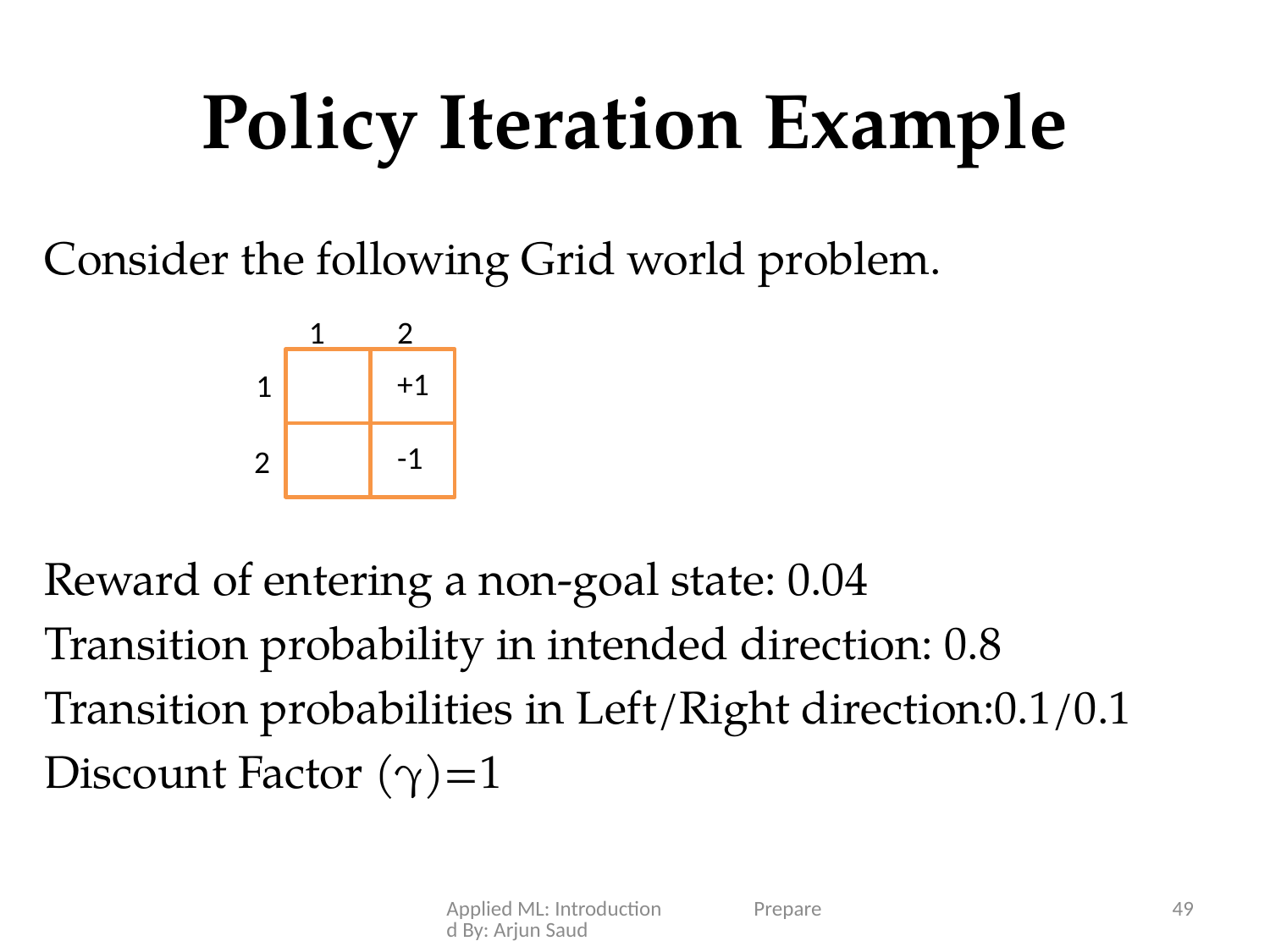

# Policy Iteration Example
Consider the following Grid world problem.

Reward of entering a non-goal state: 0.04
Transition probability in intended direction: 0.8
Transition probabilities in Left/Right direction:0.1/0.1
Discount Factor (γ)=1
1
2

+1
1

-1
2
Applied ML: Introduction                   Prepared By: Arjun Saud
49